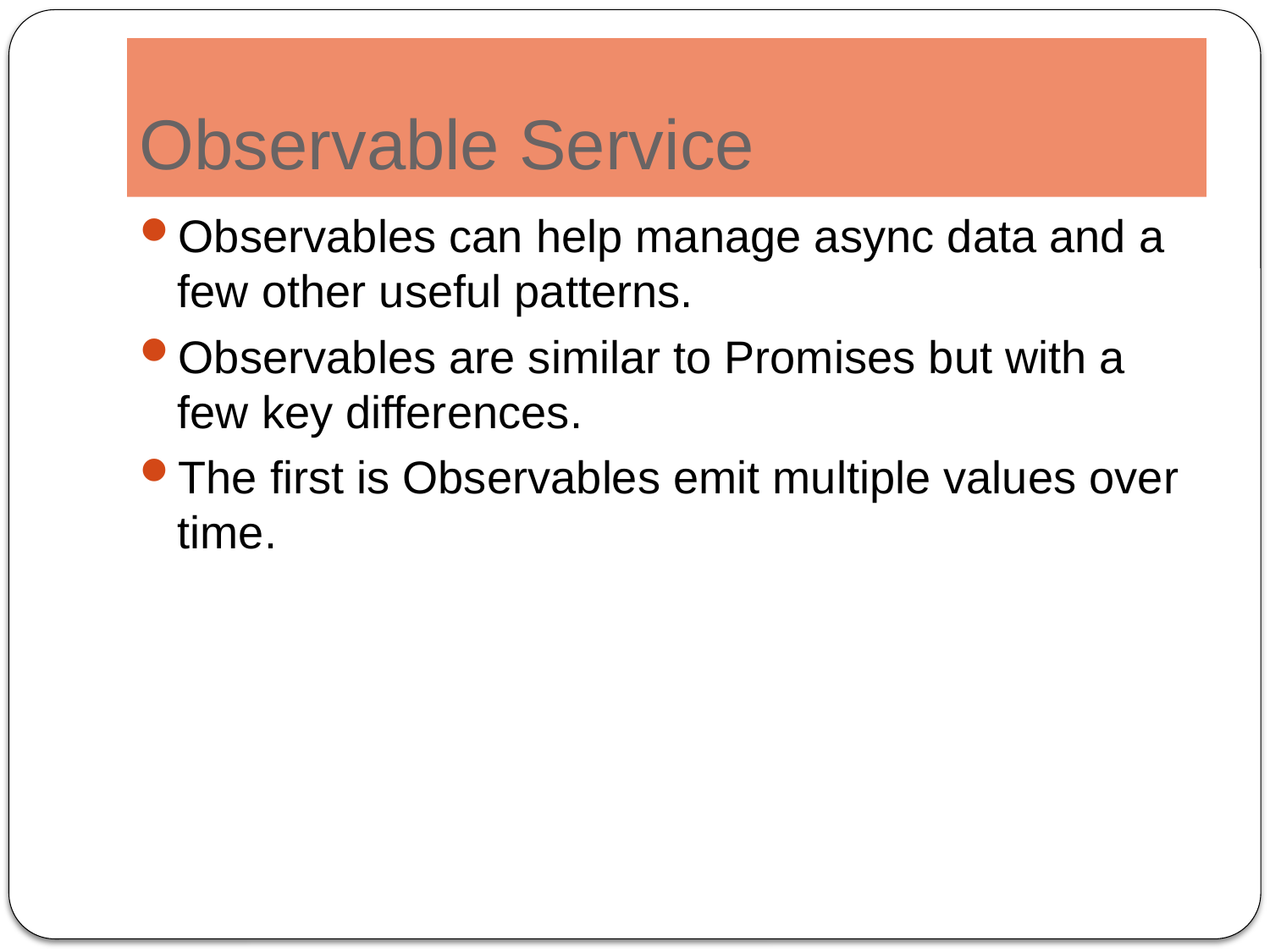

# Observable Service
Observables can help manage async data and a few other useful patterns.
Observables are similar to Promises but with a few key differences.
The first is Observables emit multiple values over time.